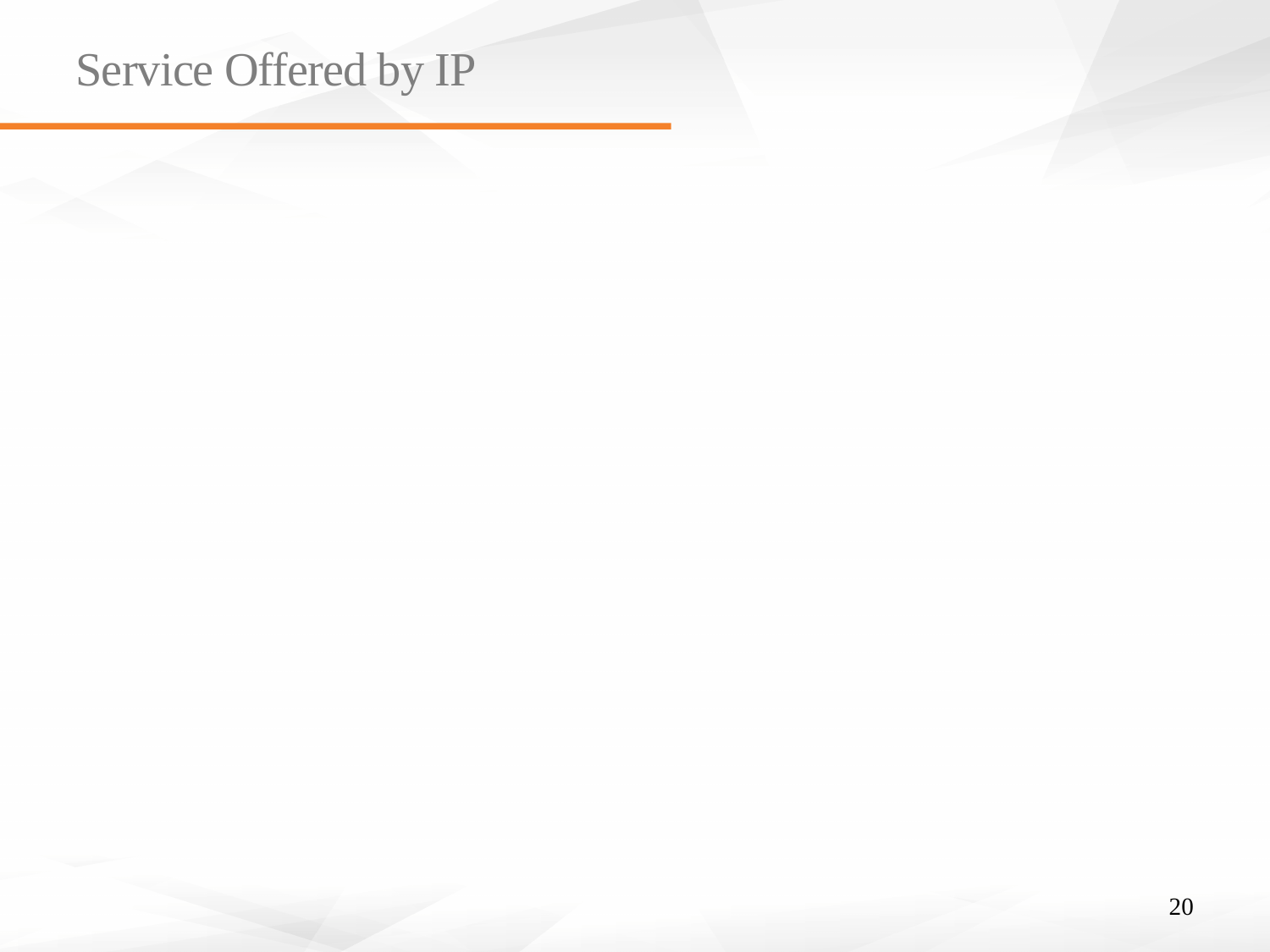

# Service Offered by IP
Best effort service
it may loose packets
it may reorder packets
it may duplicate packets
20